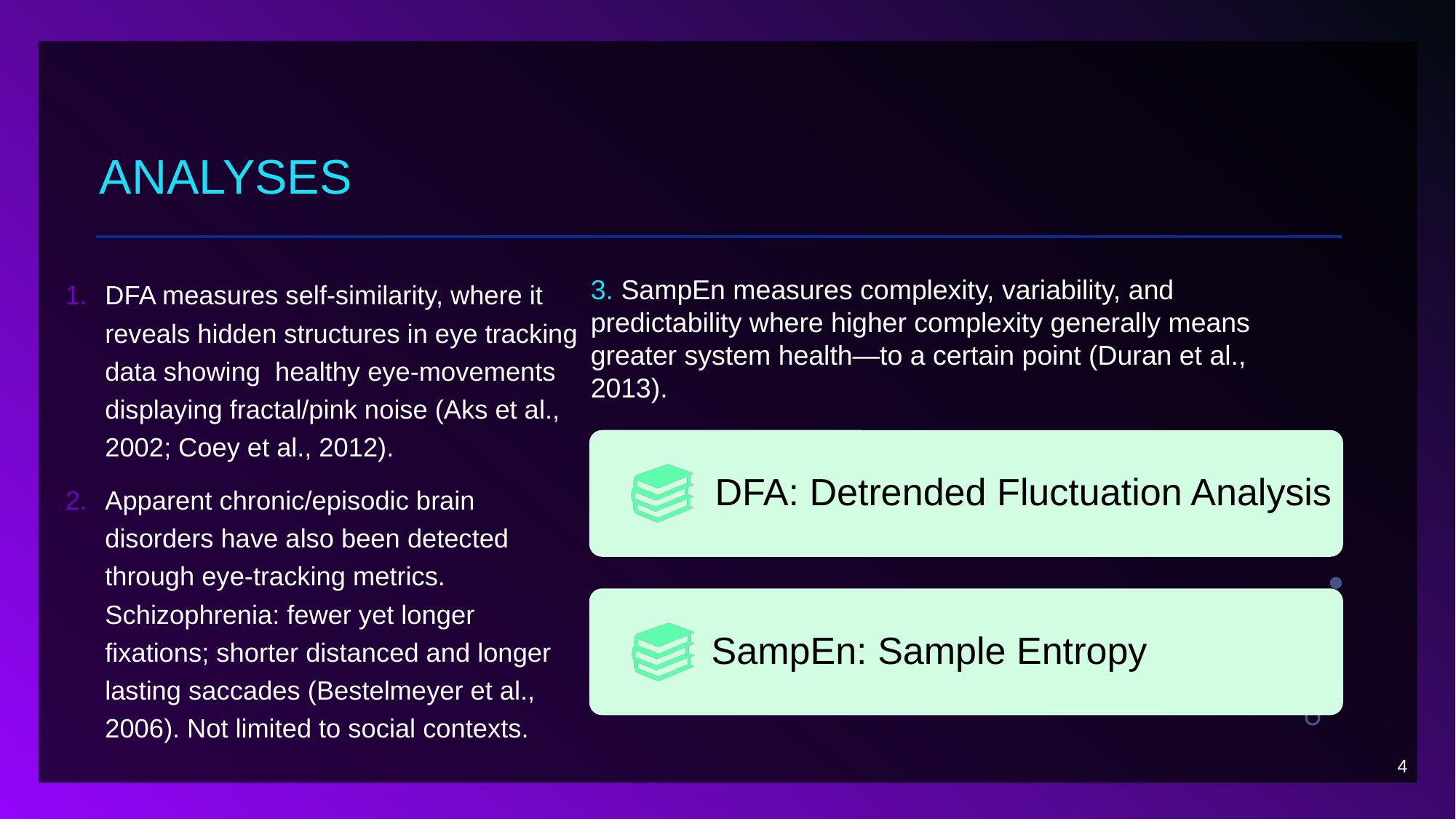

# analyses
DFA measures self-similarity, where it reveals hidden structures in eye tracking data showing  healthy eye-movements displaying fractal/pink noise (Aks et al., 2002; Coey et al., 2012).
Apparent chronic/episodic brain disorders have also been detected through eye-tracking metrics. Schizophrenia: fewer yet longer fixations; shorter distanced and longer lasting saccades (Bestelmeyer et al., 2006). Not limited to social contexts.
3. SampEn measures complexity, variability, and predictability where higher complexity generally means greater system health—to a certain point (Duran et al., 2013).

DFA: Detrended Fluctuation Analysis

SampEn: Sample Entropy

4